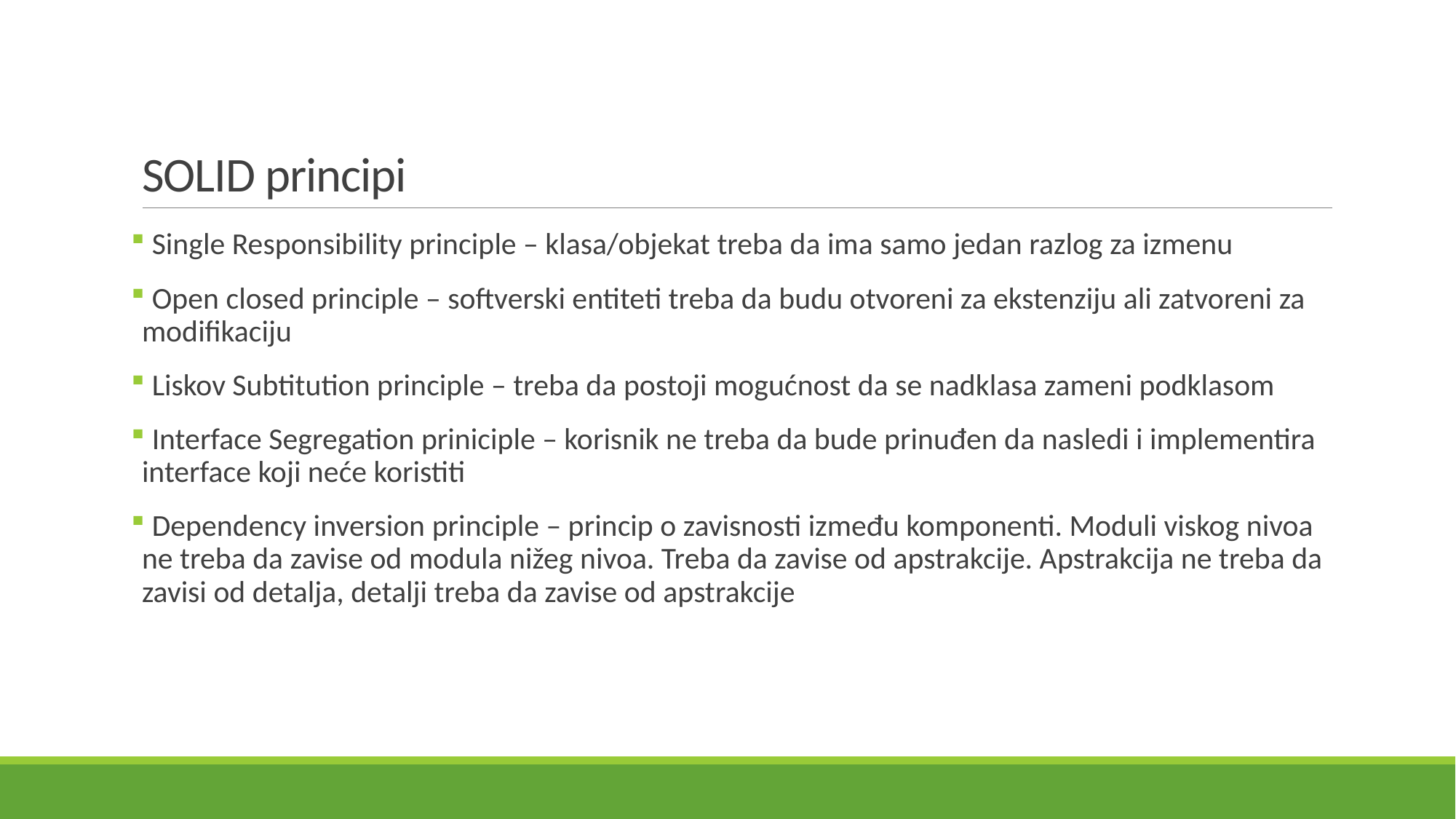

# SOLID principi
 Single Responsibility principle – klasa/objekat treba da ima samo jedan razlog za izmenu
 Open closed principle – softverski entiteti treba da budu otvoreni za ekstenziju ali zatvoreni za modifikaciju
 Liskov Subtitution principle – treba da postoji mogućnost da se nadklasa zameni podklasom
 Interface Segregation priniciple – korisnik ne treba da bude prinuđen da nasledi i implementira interface koji neće koristiti
 Dependency inversion principle – princip o zavisnosti između komponenti. Moduli viskog nivoa ne treba da zavise od modula nižeg nivoa. Treba da zavise od apstrakcije. Apstrakcija ne treba da zavisi od detalja, detalji treba da zavise od apstrakcije